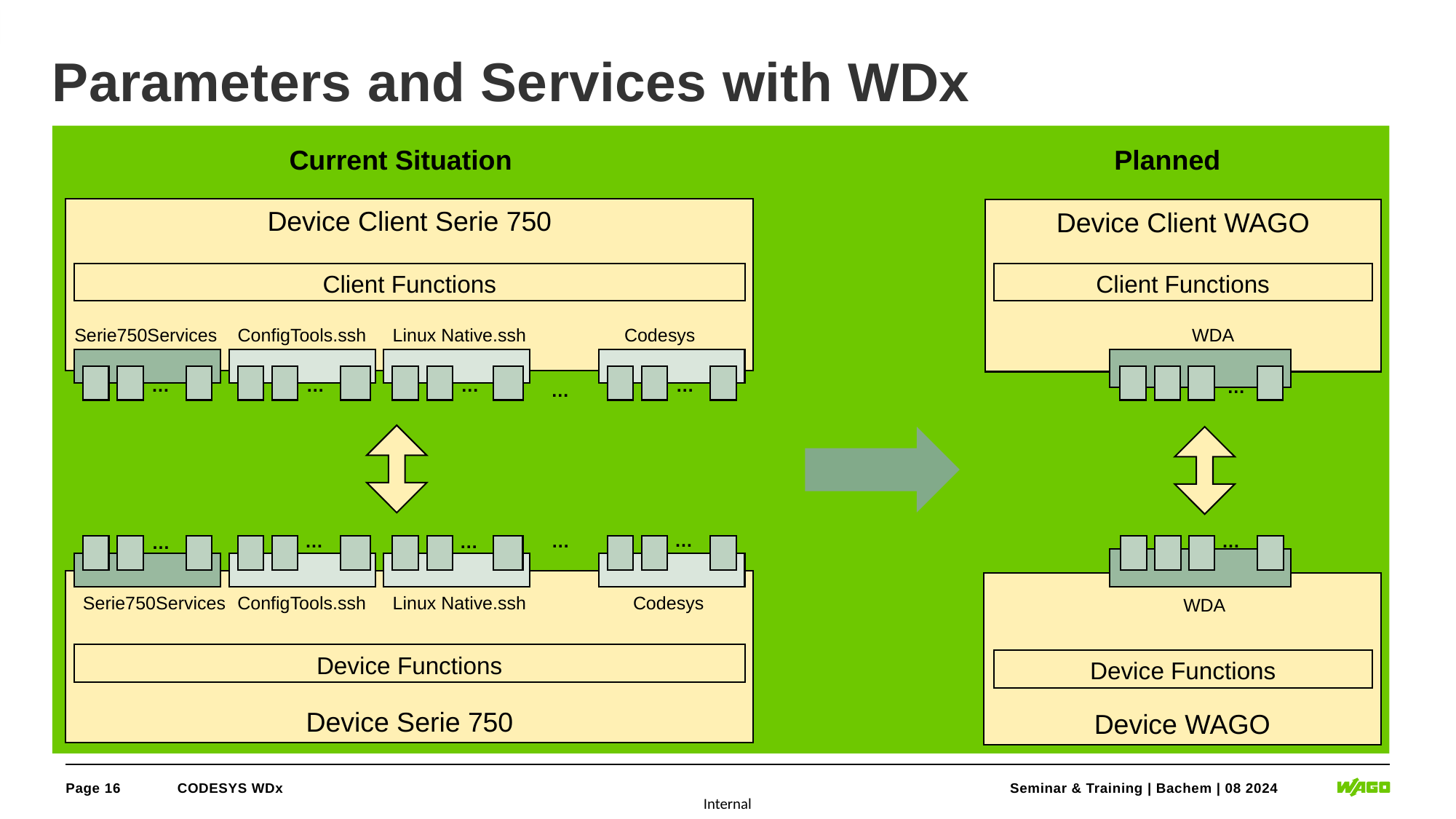

# Parameters and Services with WDx

Current Situation
Planned
Device Client Serie 750
Device Client WAGO
Client Functions
Client Functions

Serie750Services
ConfigTools.ssh
Linux Native.ssh
Codesys
WDA

…
…
…
…
…
…

…
…
…
…
…
…

Device Serie 750
Device WAGO
Serie750Services
ConfigTools.ssh
Linux Native.ssh
Codesys
WDA

Device Functions
Device Functions
Page 16

CODESYS WDx
Seminar & Training | Bachem | 08 2024